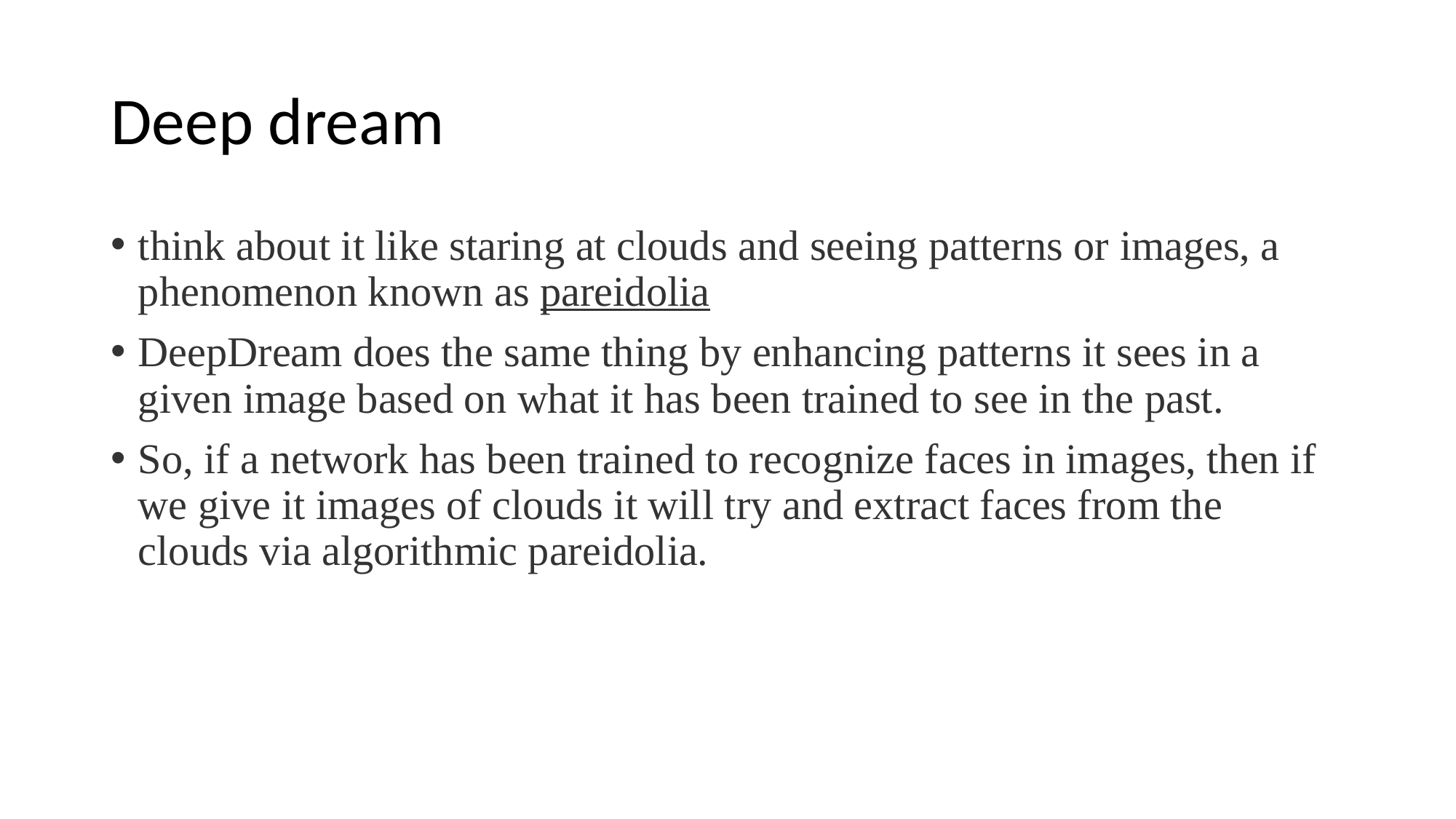

# Deep dream
think about it like staring at clouds and seeing patterns or images, a phenomenon known as pareidolia
DeepDream does the same thing by enhancing patterns it sees in a given image based on what it has been trained to see in the past.
So, if a network has been trained to recognize faces in images, then if we give it images of clouds it will try and extract faces from the clouds via algorithmic pareidolia.